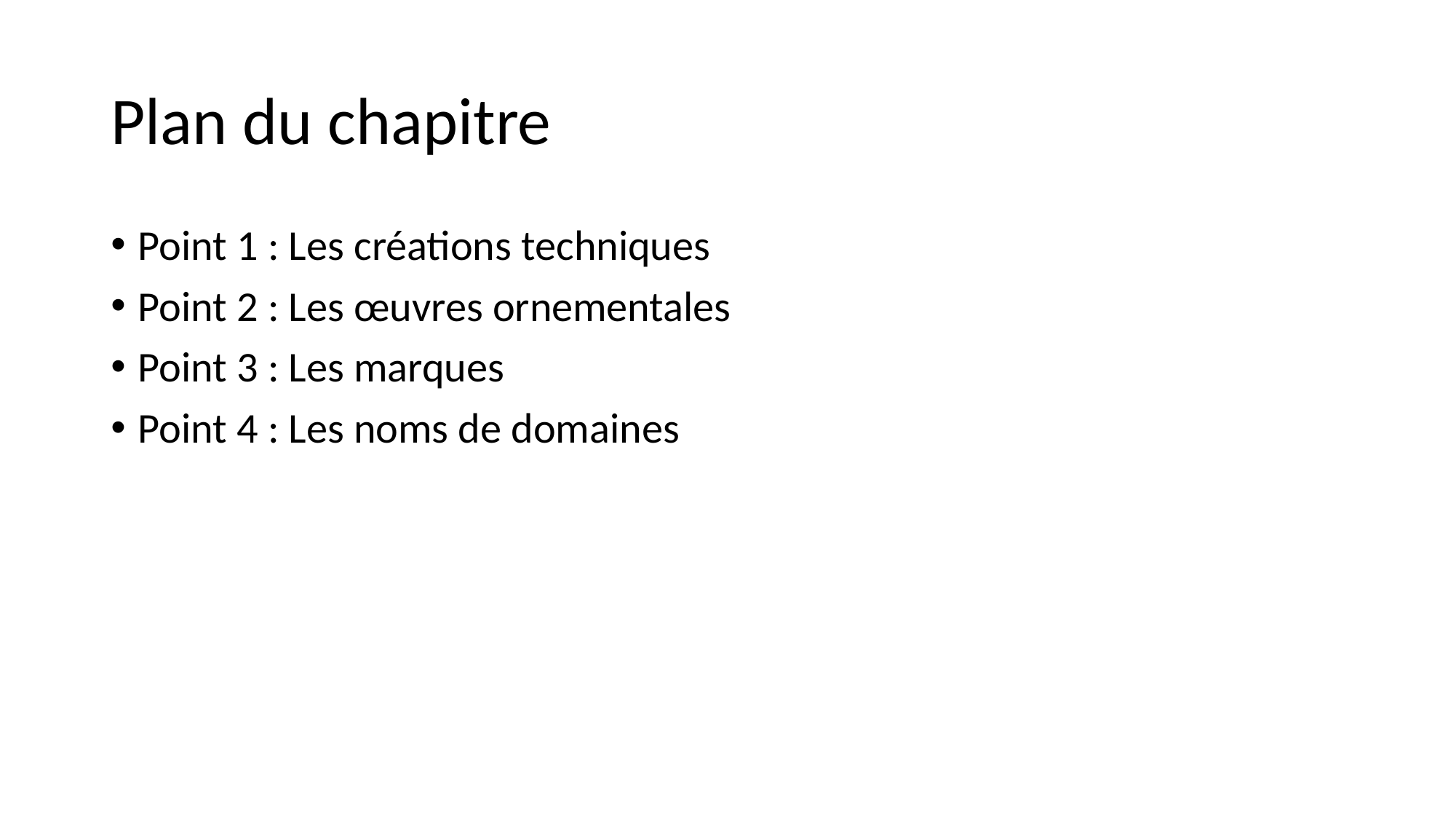

# Plan du chapitre
Point 1 : Les créations techniques
Point 2 : Les œuvres ornementales
Point 3 : Les marques
Point 4 : Les noms de domaines